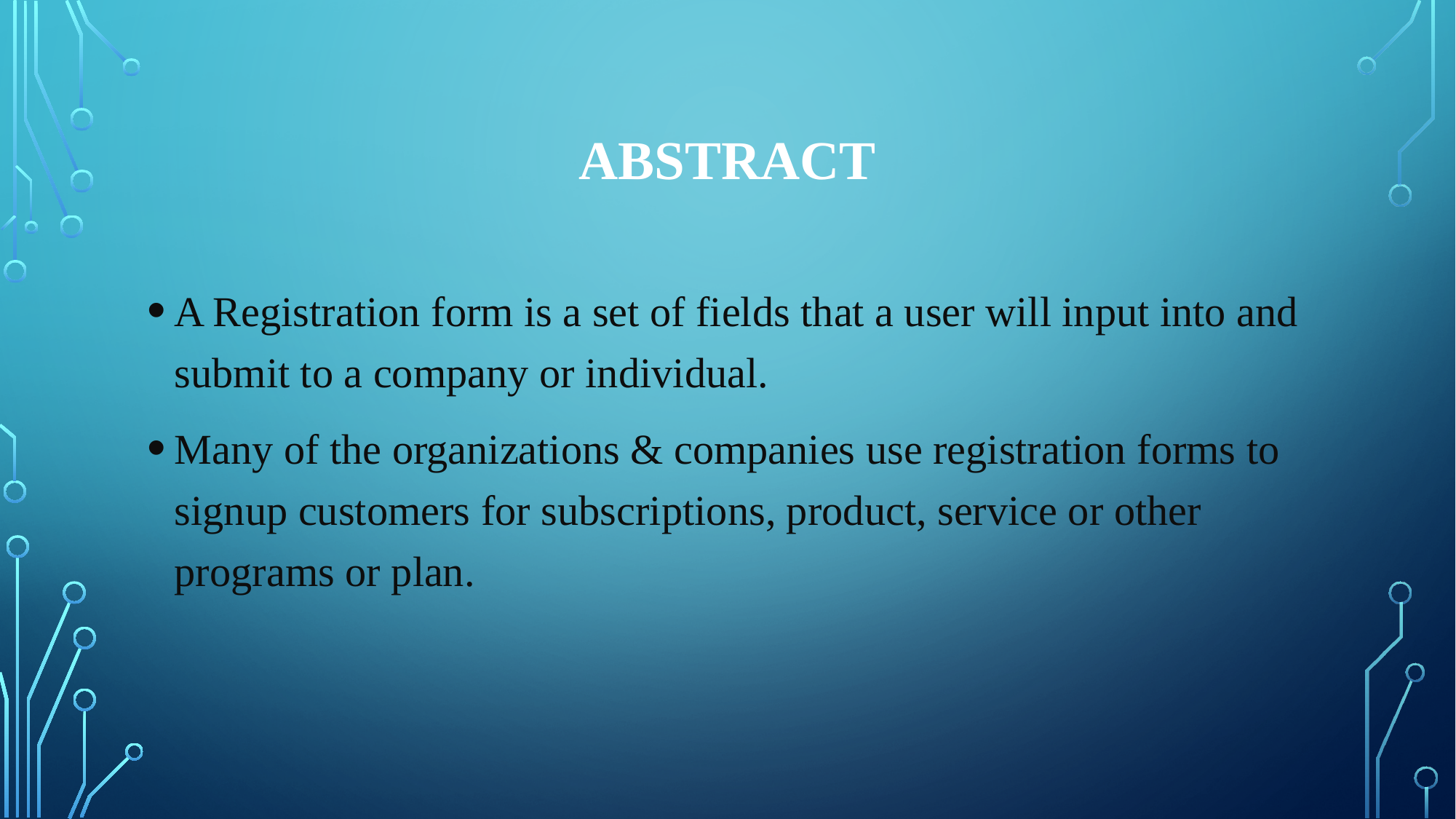

# ABSTRACT
A Registration form is a set of fields that a user will input into and submit to a company or individual.
Many of the organizations & companies use registration forms to signup customers for subscriptions, product, service or other programs or plan.